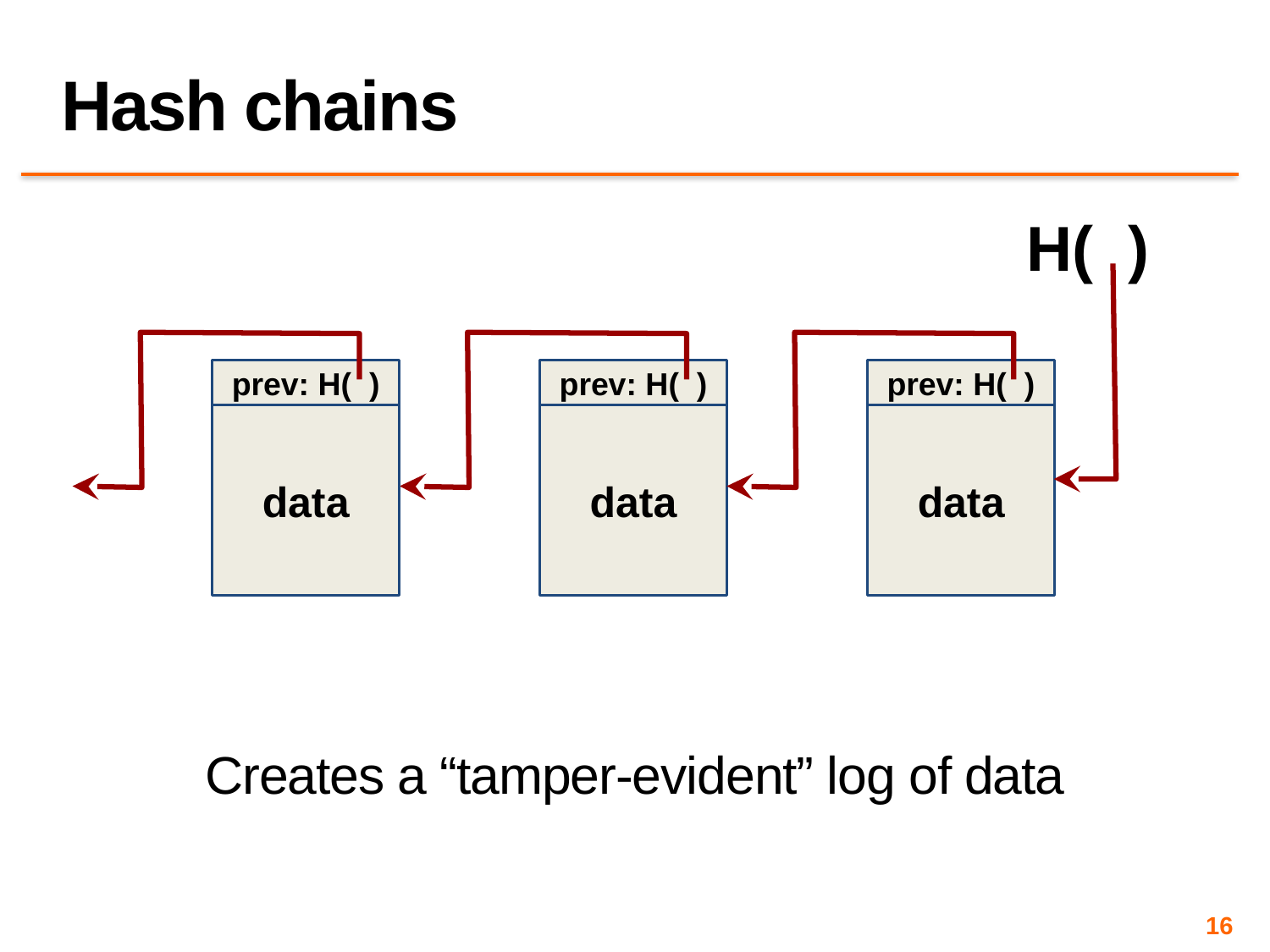

# Hash chains
H(  )

prev: H(  )
prev: H(  )
prev: H(  )
data
data
data
Creates a “tamper-evident” log of data
16